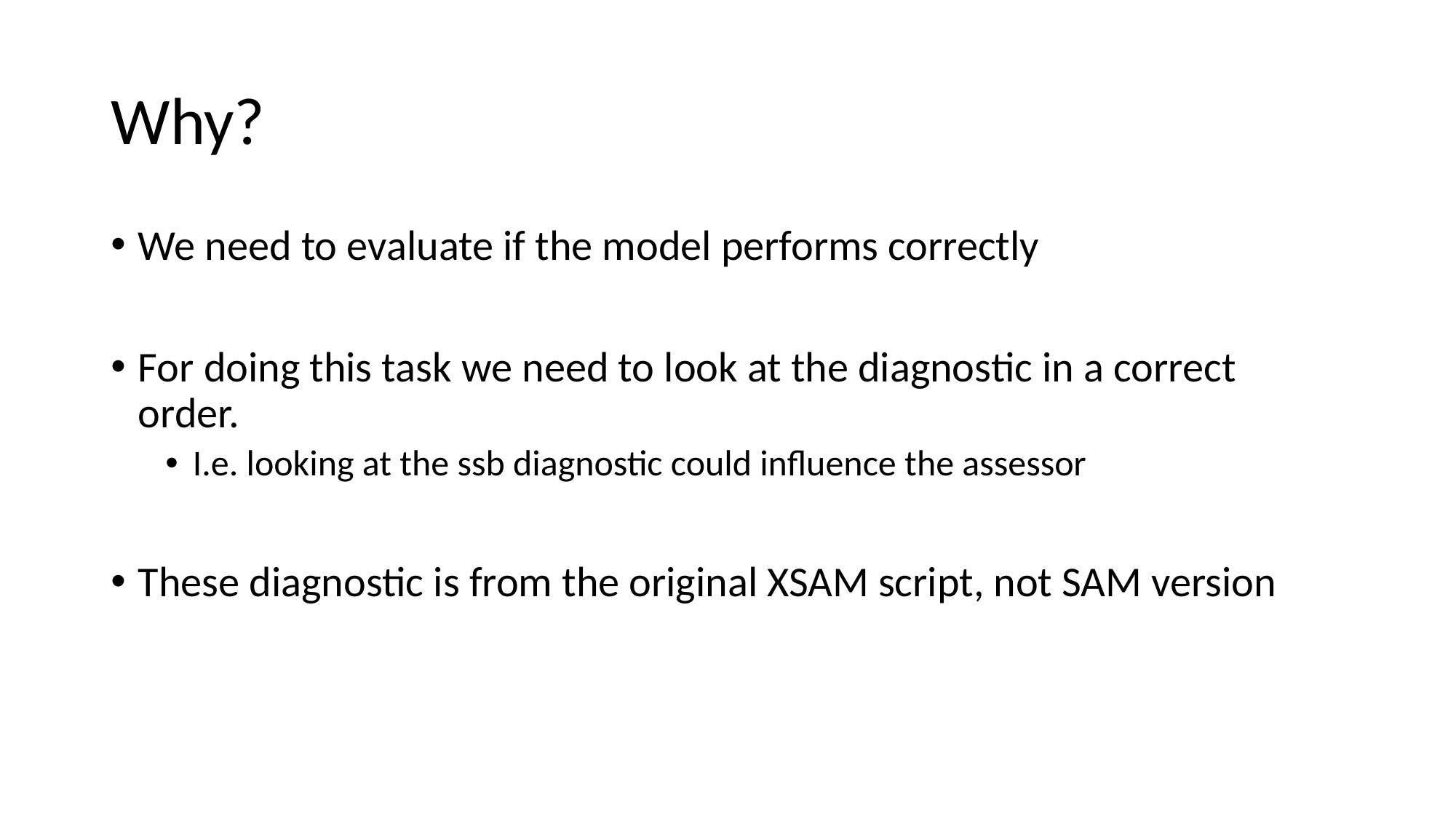

# Why?
We need to evaluate if the model performs correctly

For doing this task we need to look at the diagnostic in a correct order.
I.e. looking at the ssb diagnostic could influence the assessor

These diagnostic is from the original XSAM script, not SAM version